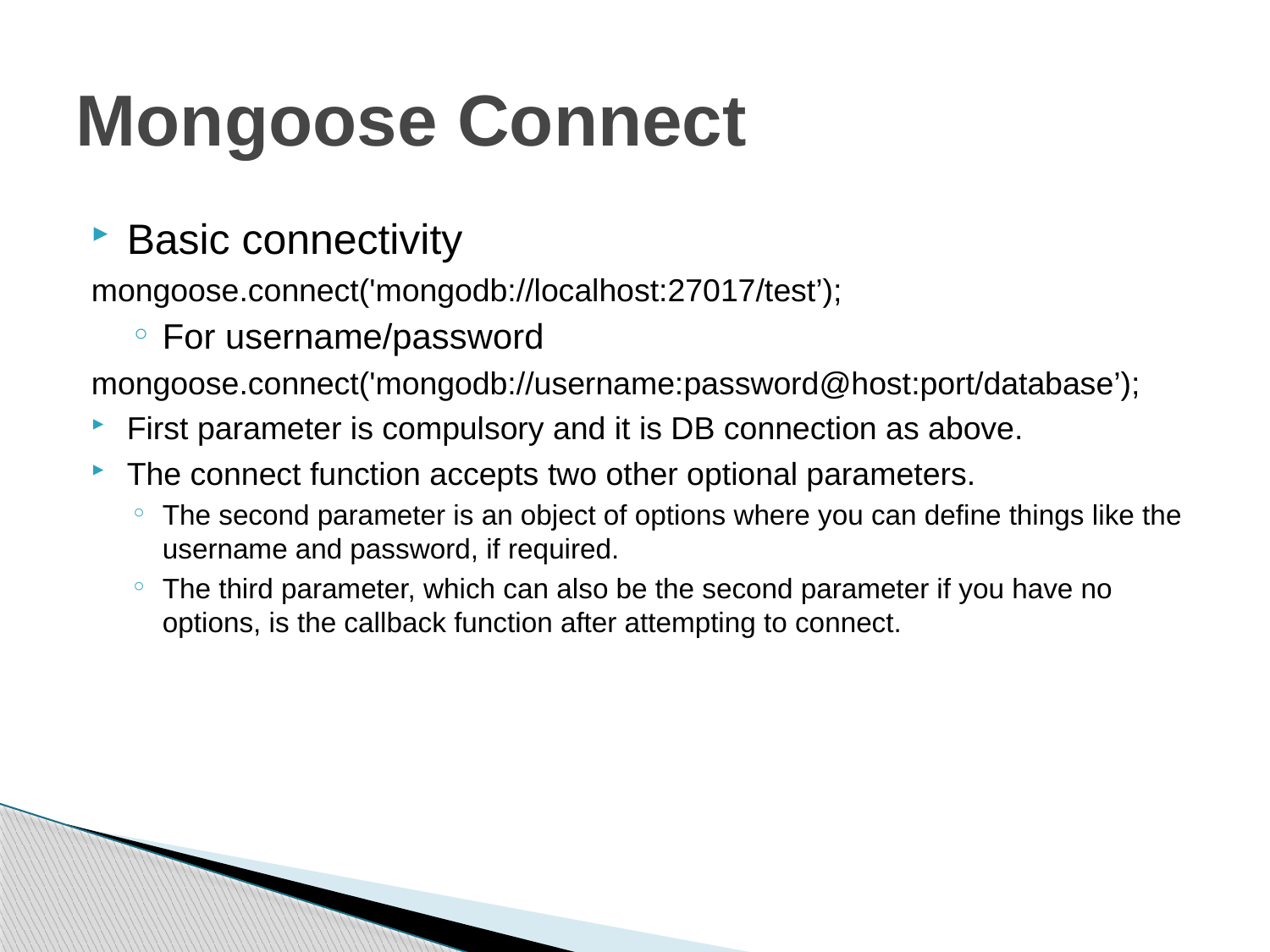

# Mongoose Connect
Basic connectivity
mongoose.connect('mongodb://localhost:27017/test’);
For username/password
mongoose.connect('mongodb://username:password@host:port/database’);
First parameter is compulsory and it is DB connection as above.
The connect function accepts two other optional parameters.
The second parameter is an object of options where you can define things like the username and password, if required.
The third parameter, which can also be the second parameter if you have no options, is the callback function after attempting to connect.